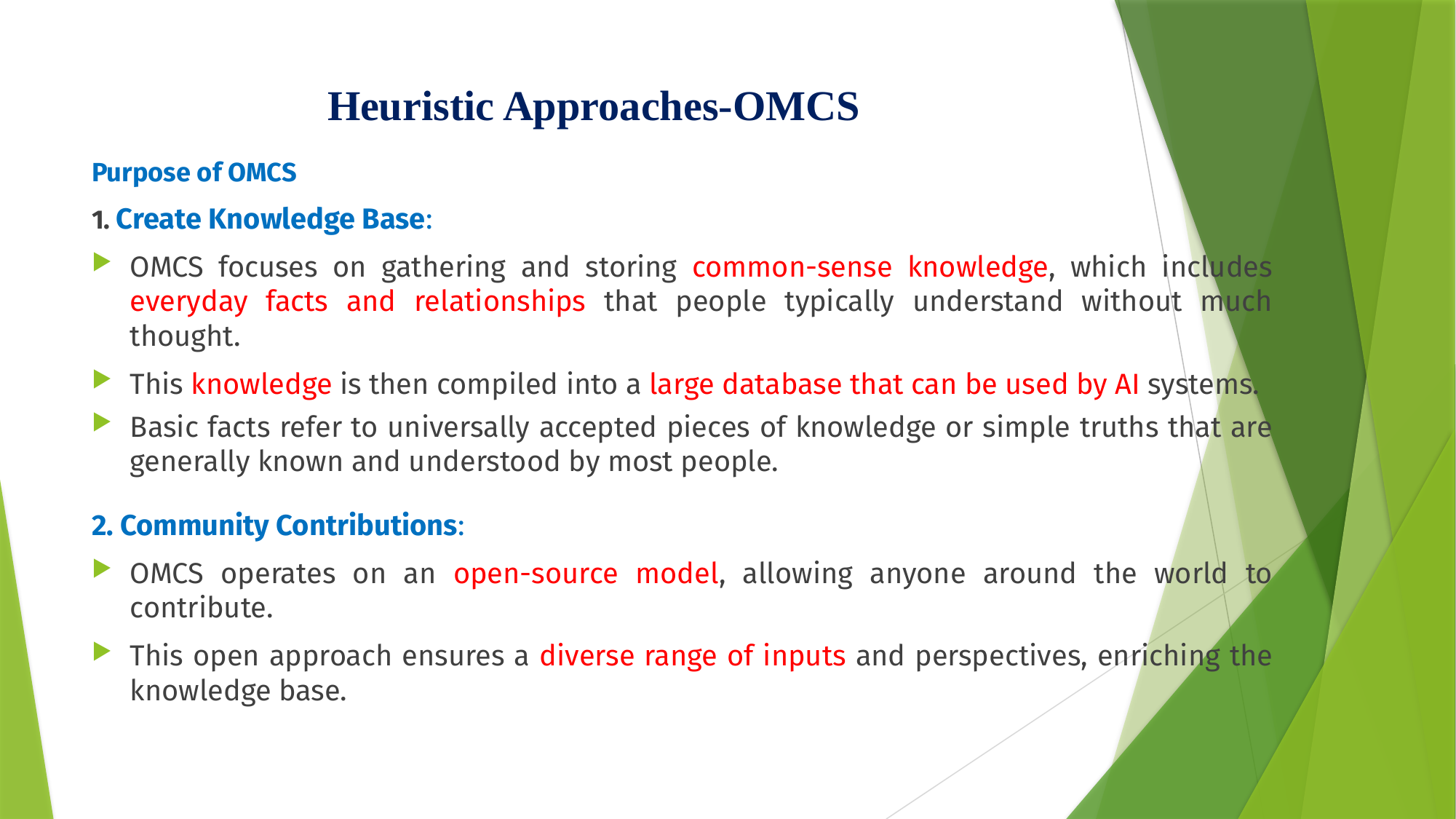

# Heuristic Approaches-OMCS
Purpose of OMCS
1. Create Knowledge Base:
OMCS focuses on gathering and storing common-sense knowledge, which includes everyday facts and relationships that people typically understand without much thought.
This knowledge is then compiled into a large database that can be used by AI systems.
Basic facts refer to universally accepted pieces of knowledge or simple truths that are generally known and understood by most people.
2. Community Contributions:
OMCS operates on an open-source model, allowing anyone around the world to contribute.
This open approach ensures a diverse range of inputs and perspectives, enriching the knowledge base.